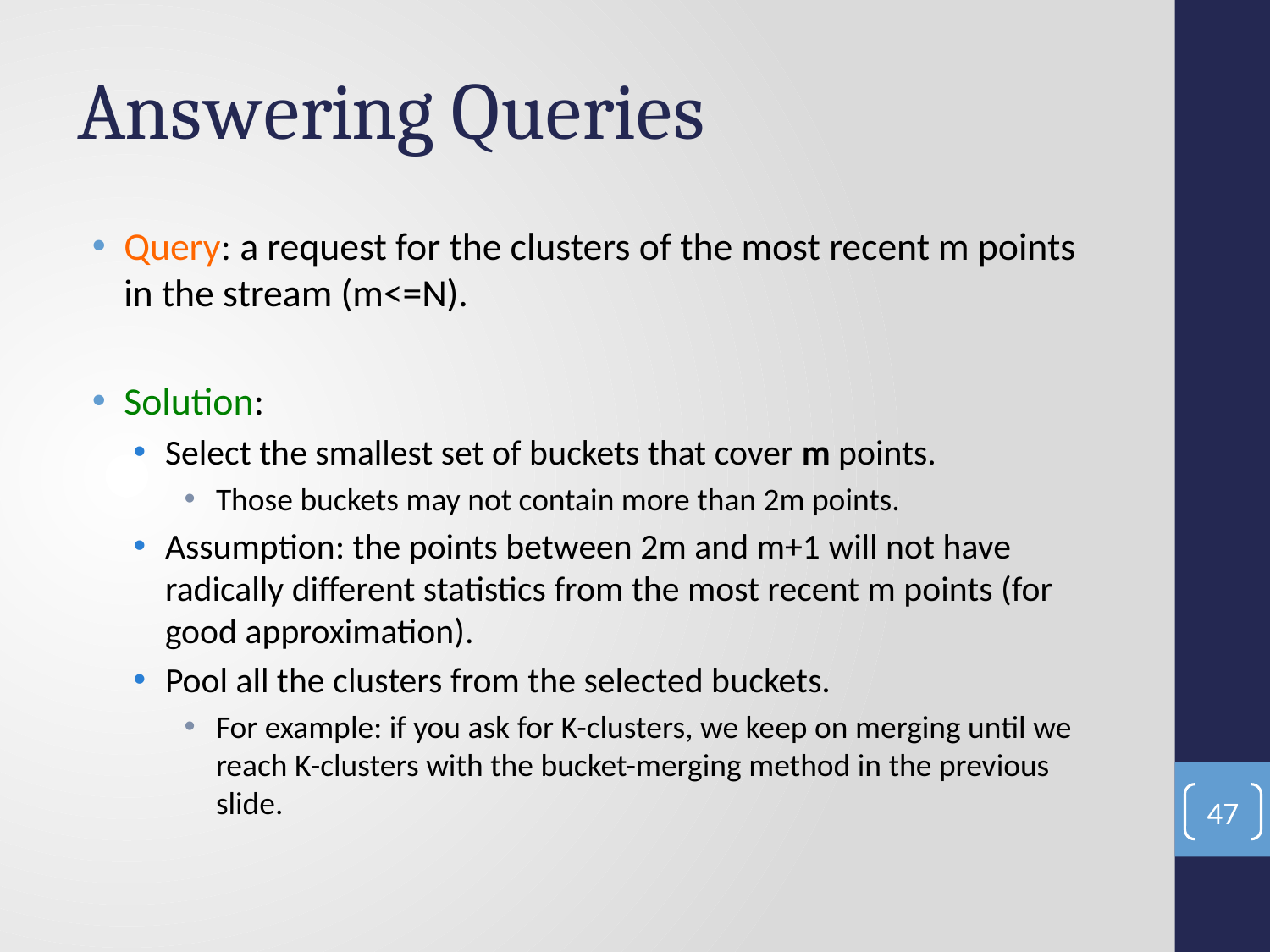

# Answering Queries
Query: a request for the clusters of the most recent m points in the stream (m<=N).

Solution:
Select the smallest set of buckets that cover m points.
Those buckets may not contain more than 2m points.
Assumption: the points between 2m and m+1 will not have radically different statistics from the most recent m points (for good approximation).
Pool all the clusters from the selected buckets.
For example: if you ask for K-clusters, we keep on merging until we reach K-clusters with the bucket-merging method in the previous slide.
47